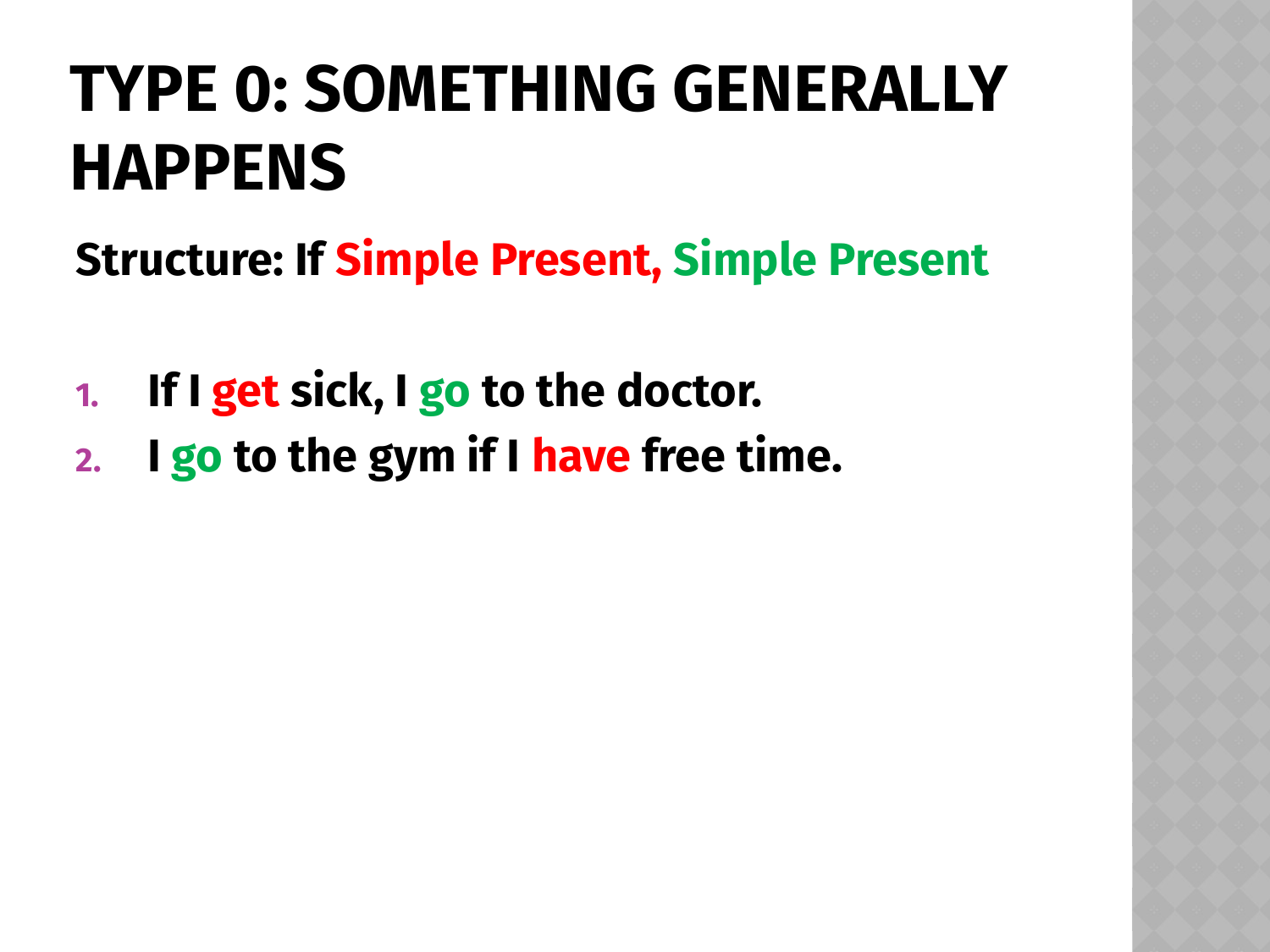

# Type 0: something generally happens
Structure: If Simple Present, Simple Present

If I get sick, I go to the doctor.
I go to the gym if I have free time.